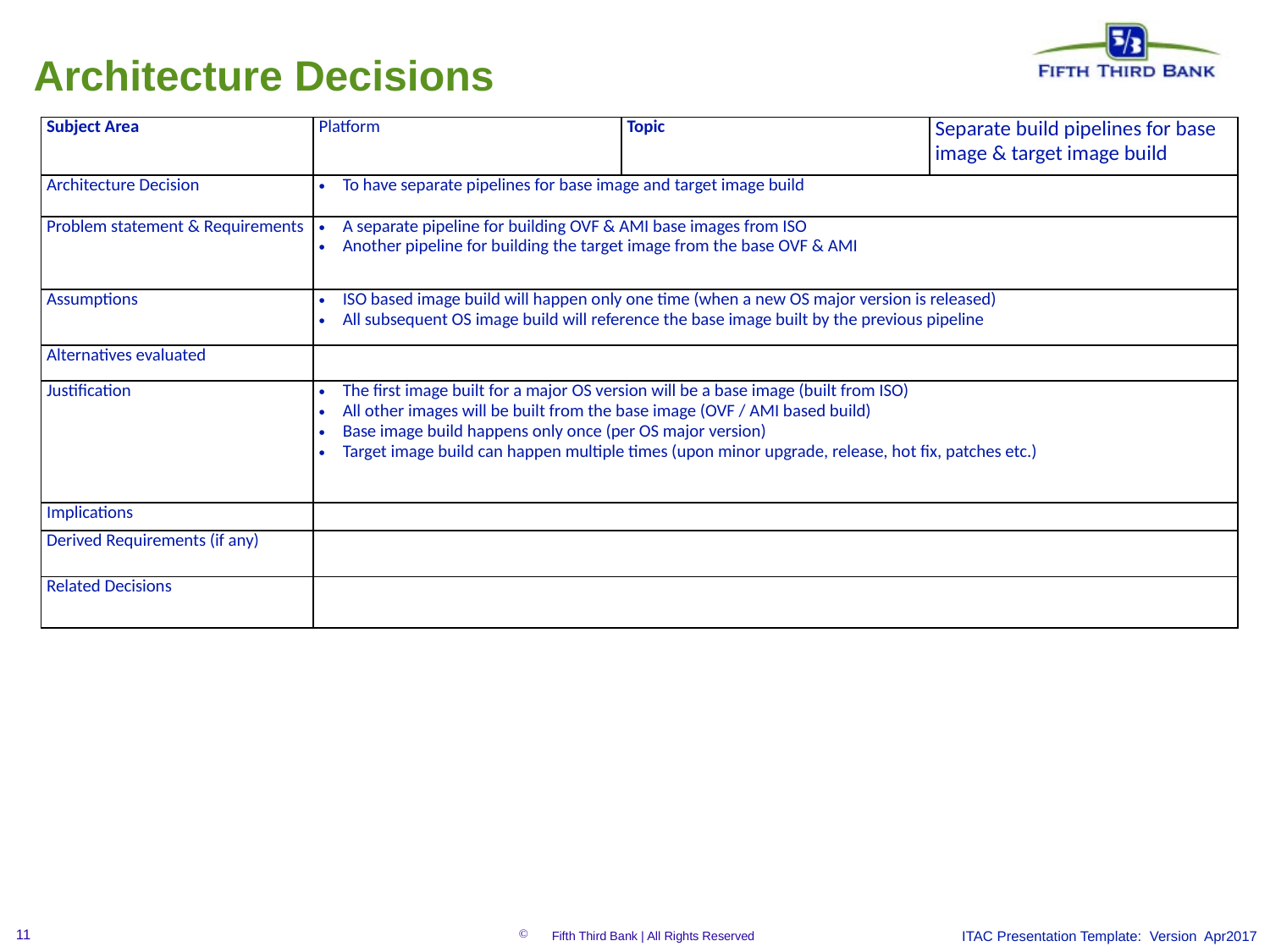

Architecture Decisions
| Subject Area | Platform | Topic | Separate build pipelines for base image & target image build |
| --- | --- | --- | --- |
| Architecture Decision | To have separate pipelines for base image and target image build |  |  |
| Problem statement & Requirements | A separate pipeline for building OVF & AMI base images from ISO Another pipeline for building the target image from the base OVF & AMI |  |  |
| Assumptions | ISO based image build will happen only one time (when a new OS major version is released) All subsequent OS image build will reference the base image built by the previous pipeline |  |  |
| Alternatives evaluated |  |  |  |
| Justification | The first image built for a major OS version will be a base image (built from ISO) All other images will be built from the base image (OVF / AMI based build) Base image build happens only once (per OS major version) Target image build can happen multiple times (upon minor upgrade, release, hot fix, patches etc.) |  |  |
| Implications |  |  |  |
| Derived Requirements (if any) |  |  |  |
| Related Decisions |  |  |  |
ITAC Presentation Template:  Version  Apr2017